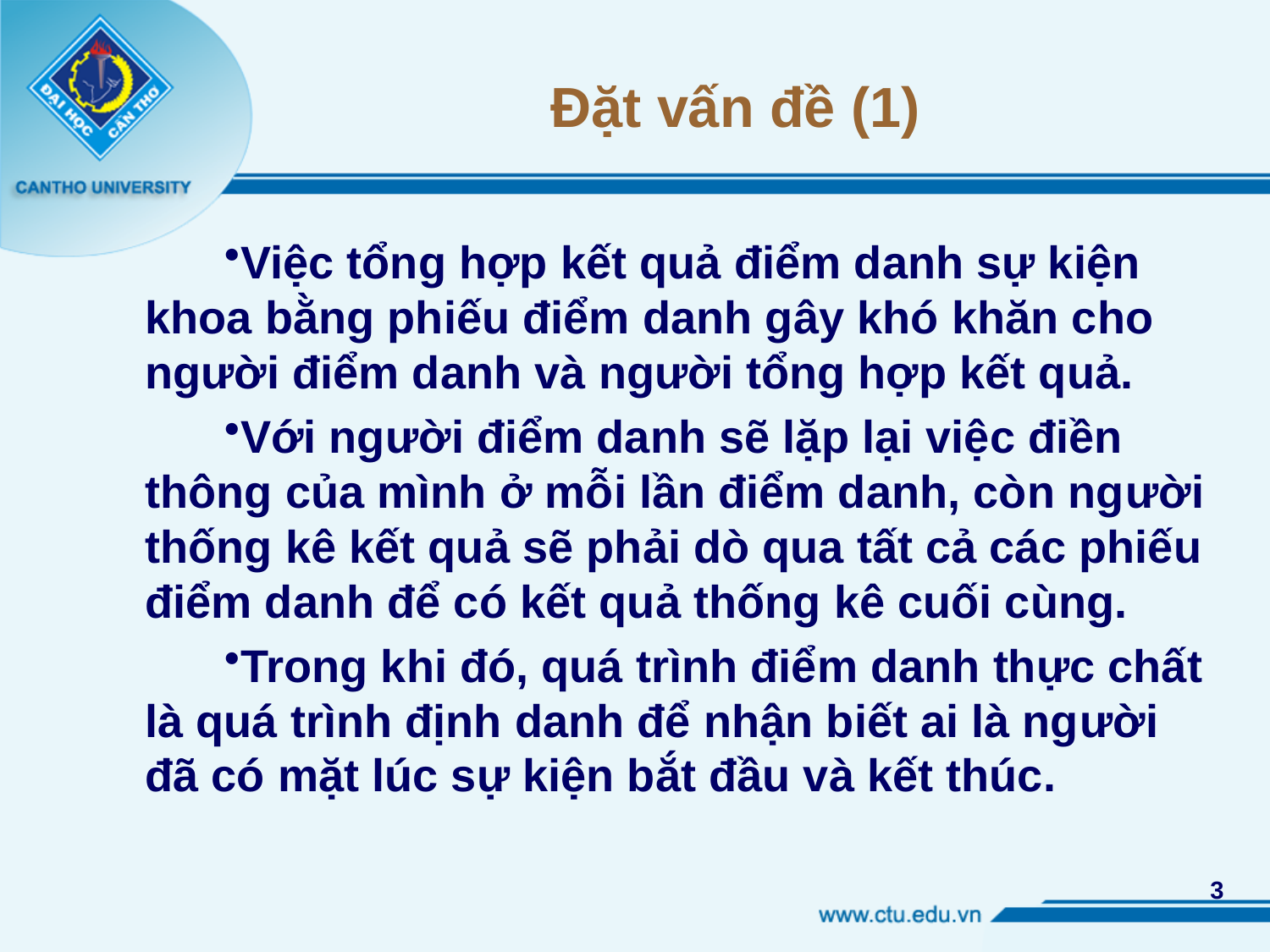

# Đặt vấn đề (1)
Việc tổng hợp kết quả điểm danh sự kiện khoa bằng phiếu điểm danh gây khó khăn cho người điểm danh và người tổng hợp kết quả.
Với người điểm danh sẽ lặp lại việc điền thông của mình ở mỗi lần điểm danh, còn người thống kê kết quả sẽ phải dò qua tất cả các phiếu điểm danh để có kết quả thống kê cuối cùng.
Trong khi đó, quá trình điểm danh thực chất là quá trình định danh để nhận biết ai là người đã có mặt lúc sự kiện bắt đầu và kết thúc.

3